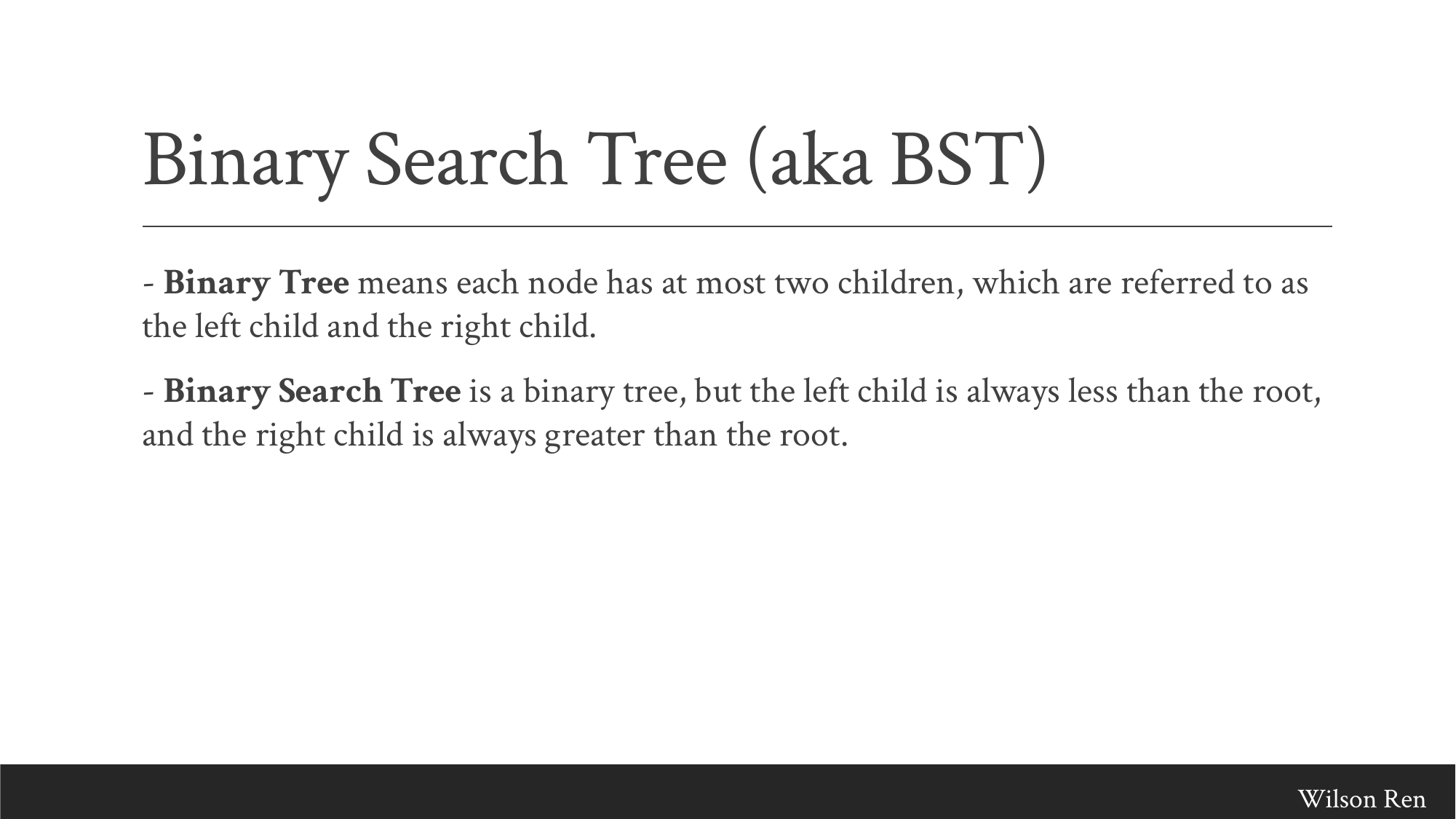

# Binary Search Tree (aka BST)
- Binary Tree means each node has at most two children, which are referred to as the left child and the right child.
- Binary Search Tree is a binary tree, but the left child is always less than the root, and the right child is always greater than the root.
Wilson Ren